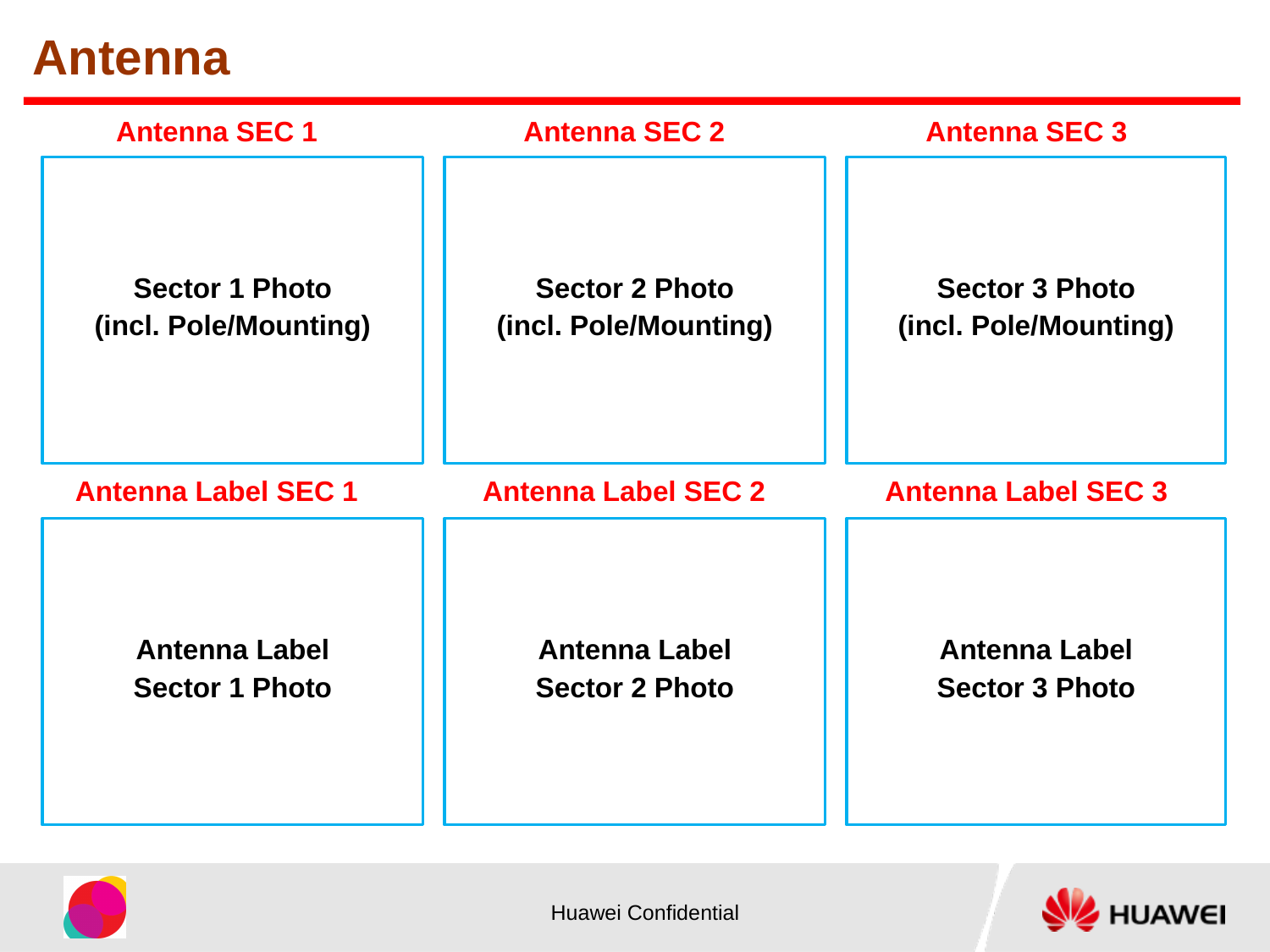

Antenna
Antenna SEC 1
Antenna SEC 2
Antenna SEC 3
Sector 1 Photo
(incl. Pole/Mounting)
Sector 2 Photo
(incl. Pole/Mounting)
Sector 3 Photo
(incl. Pole/Mounting)
Antenna Label SEC 1
Antenna Label SEC 2
Antenna Label SEC 3
Antenna Label
Sector 1 Photo
Antenna Label
Sector 2 Photo
Antenna Label
Sector 3 Photo